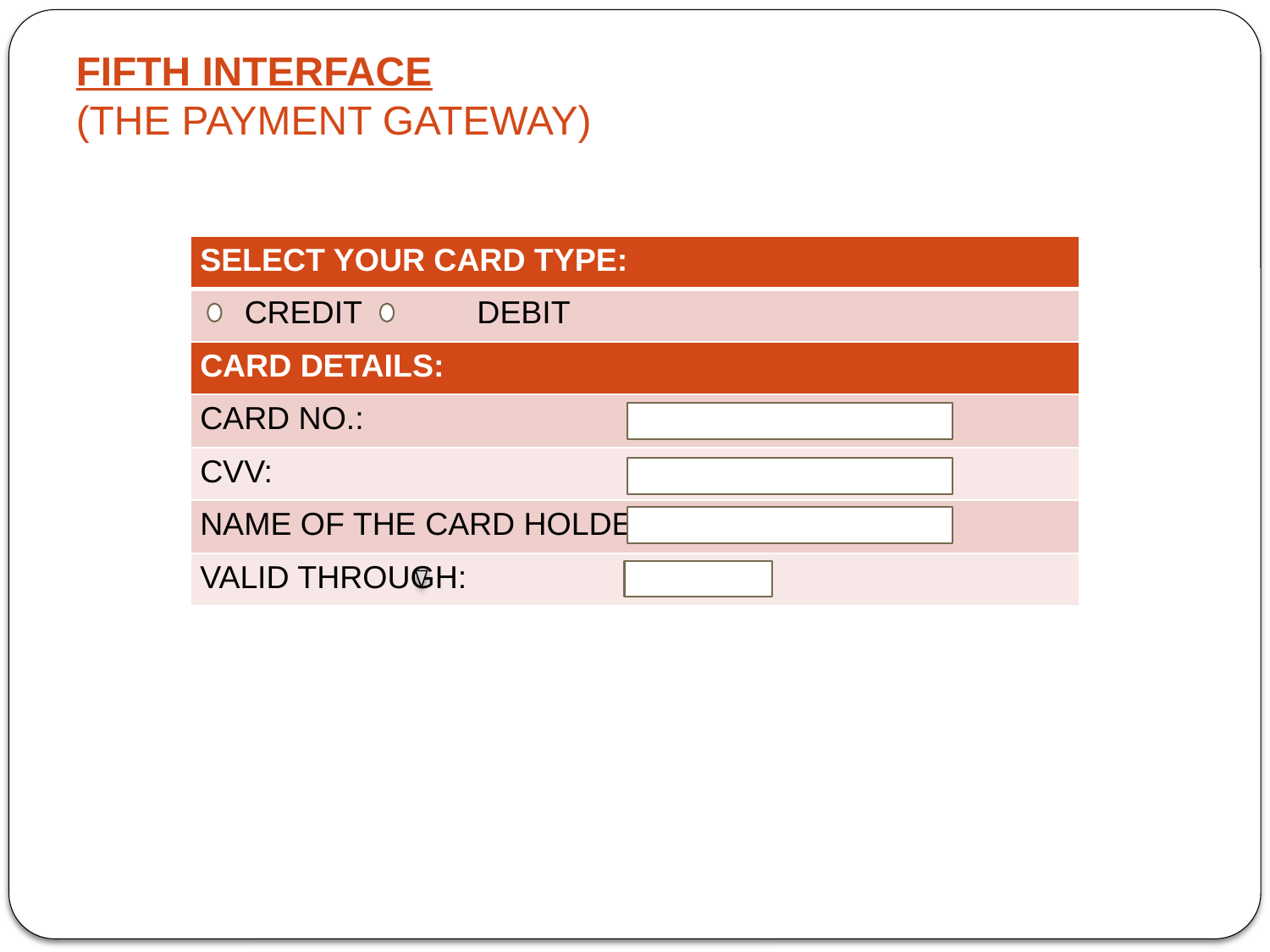

# FIFTH INTERFACE (THE PAYMENT GATEWAY)
| SELECT YOUR CARD TYPE: |
| --- |
| CREDIT DEBIT |
| CARD DETAILS: |
| CARD NO.: |
| CVV: |
| NAME OF THE CARD HOLDER: |
| VALID THROUGH: |